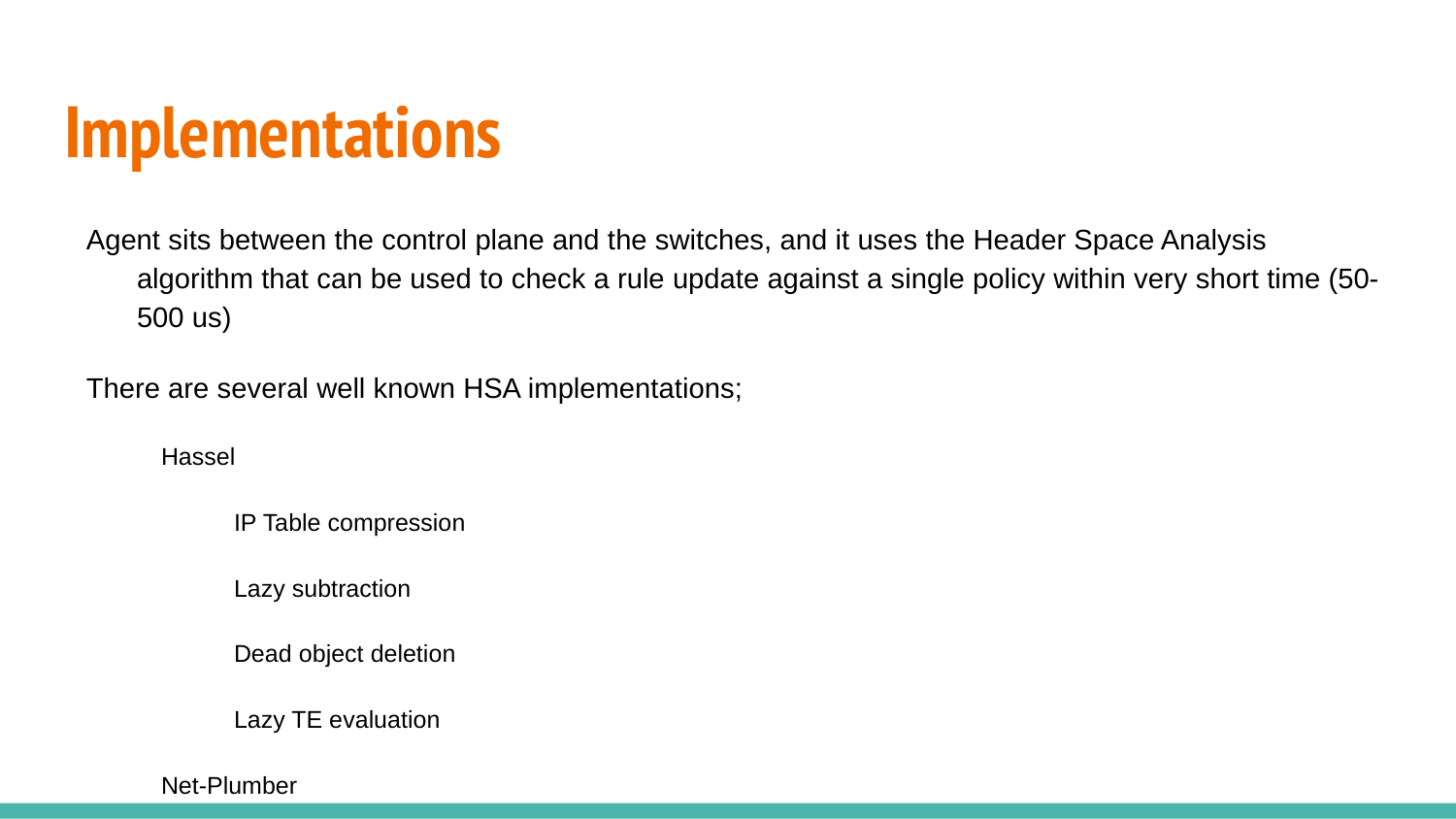

# Implementations
Agent sits between the control plane and the switches, and it uses the Header Space Analysis algorithm that can be used to check a rule update against a single policy within very short time (50-500 us)
There are several well known HSA implementations;
Hassel
IP Table compression
Lazy subtraction
Dead object deletion
Lazy TE evaluation
Net-Plumber
Instead of recomputing all the transformations each time the network changes, it incrementally updates only the portions of those transfer function results affected by the change.